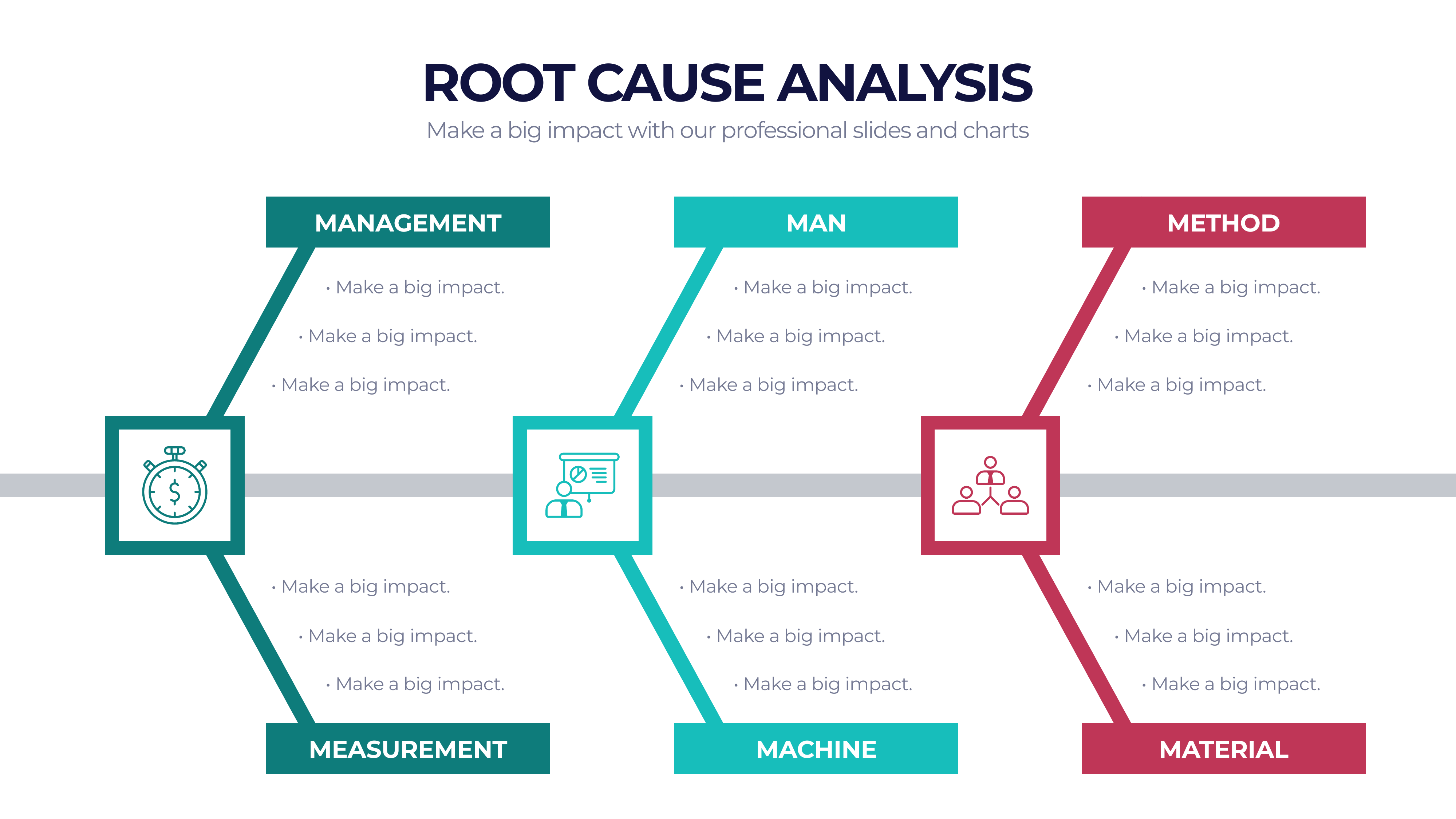

ROOT CAUSE ANALYSIS
Make a big impact with our professional slides and charts

MANAGEMENT
MAN
METHOD
• Make a big impact.
• Make a big impact.
• Make a big impact.
• Make a big impact.
• Make a big impact.
• Make a big impact.
• Make a big impact.
• Make a big impact.
• Make a big impact.

• Make a big impact.
• Make a big impact.
• Make a big impact.
• Make a big impact.
• Make a big impact.
• Make a big impact.
• Make a big impact.
• Make a big impact.
• Make a big impact.

MEASUREMENT
MACHINE
MATERIAL